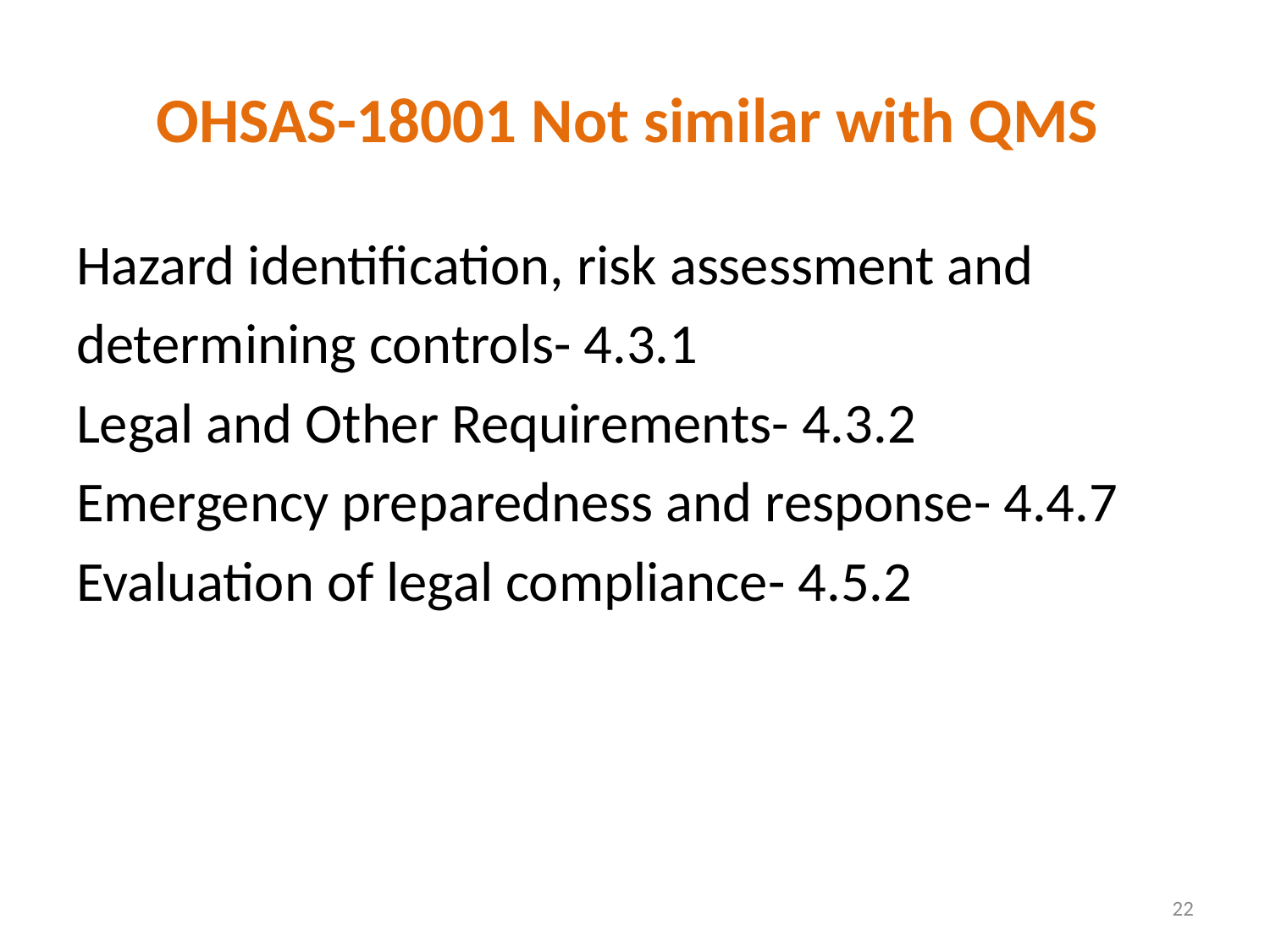

# OHSAS-18001 Not similar with QMS
Hazard identification, risk assessment and
determining controls- 4.3.1
Legal and Other Requirements- 4.3.2
Emergency preparedness and response- 4.4.7
Evaluation of legal compliance- 4.5.2

22